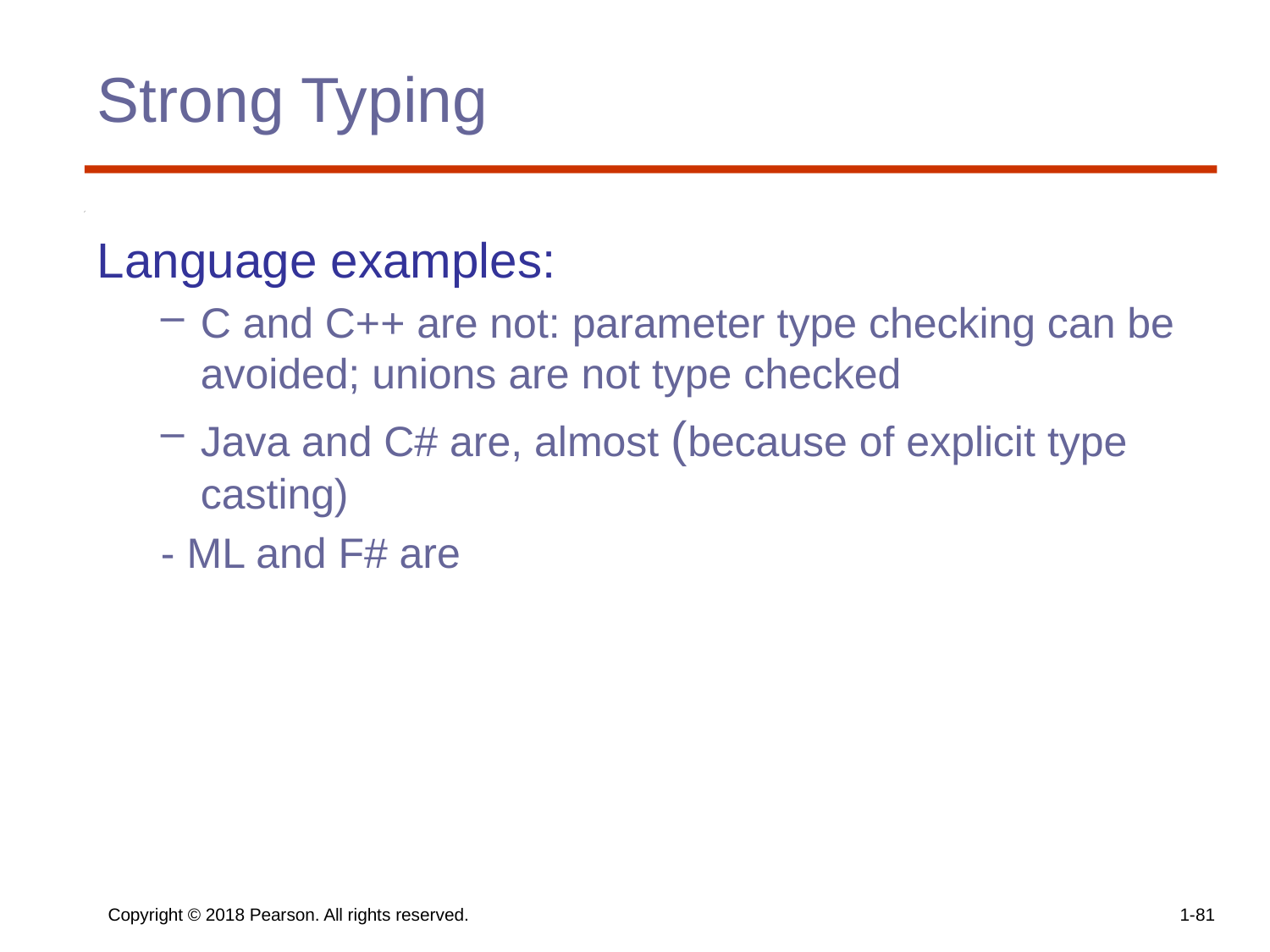

# Strong Typing
Language examples:
C and C++ are not: parameter type checking can be avoided; unions are not type checked
Java and C# are, almost (because of explicit type casting)
- ML and F# are
Copyright © 2018 Pearson. All rights reserved.
1-81